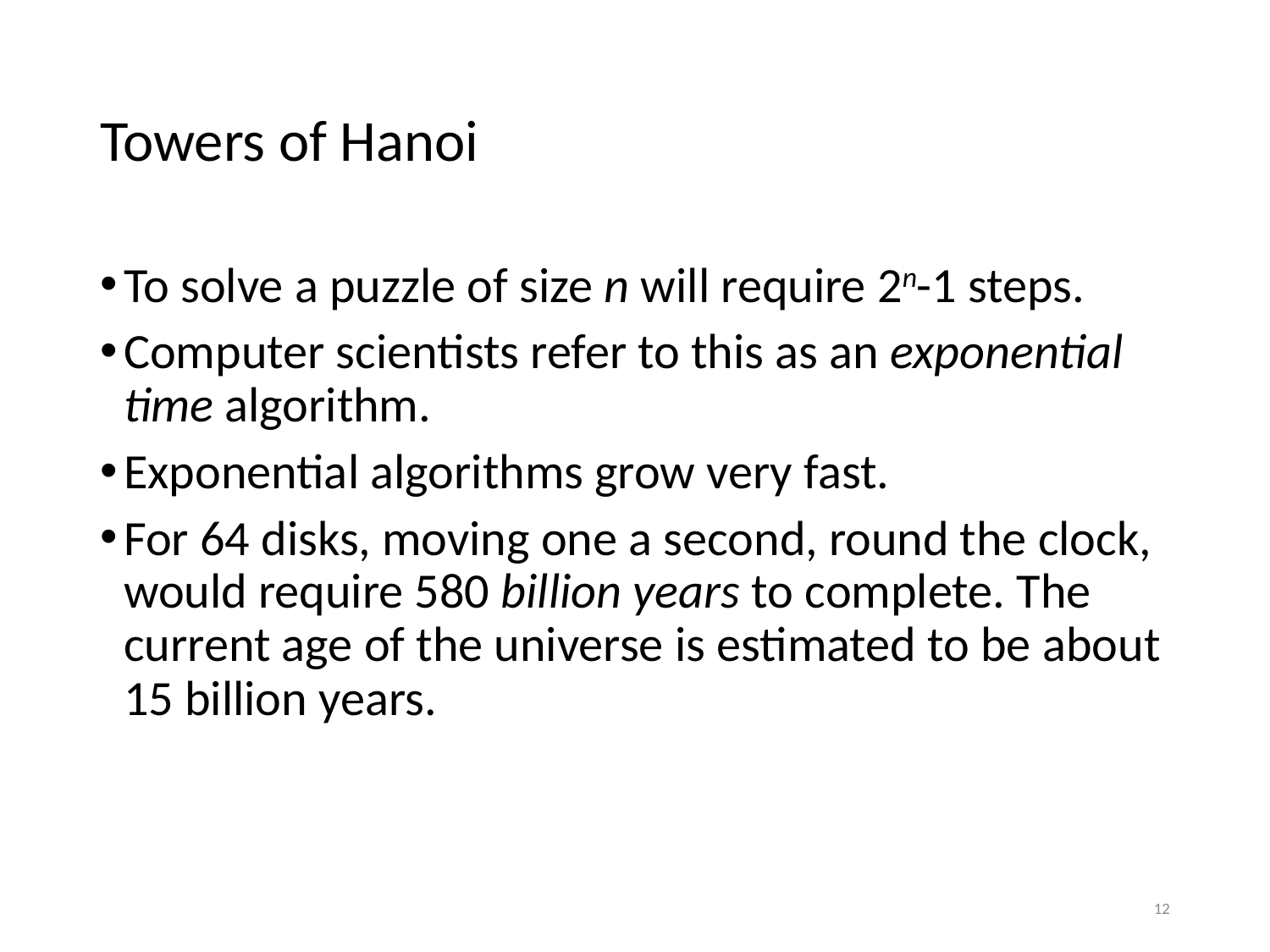

# Towers of Hanoi
To solve a puzzle of size n will require 2n-1 steps.
Computer scientists refer to this as an exponential time algorithm.
Exponential algorithms grow very fast.
For 64 disks, moving one a second, round the clock, would require 580 billion years to complete. The current age of the universe is estimated to be about 15 billion years.
12